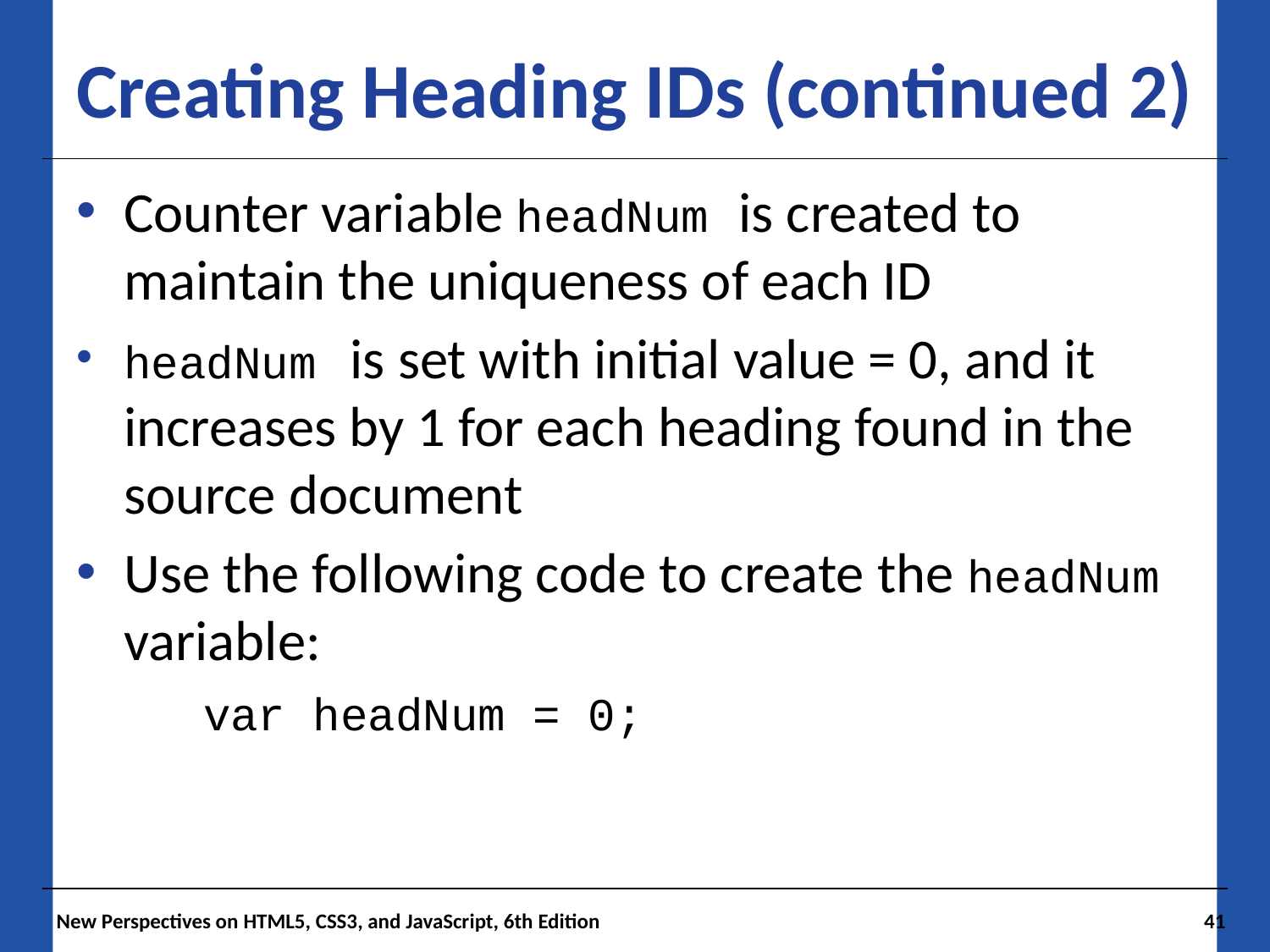

# Creating Heading IDs (continued 2)
Counter variable headNum is created to maintain the uniqueness of each ID
headNum is set with initial value = 0, and it increases by 1 for each heading found in the source document
Use the following code to create the headNum variable:
	var headNum = 0;

         New Perspectives on HTML5, CSS3, and JavaScript, 6th Edition
41